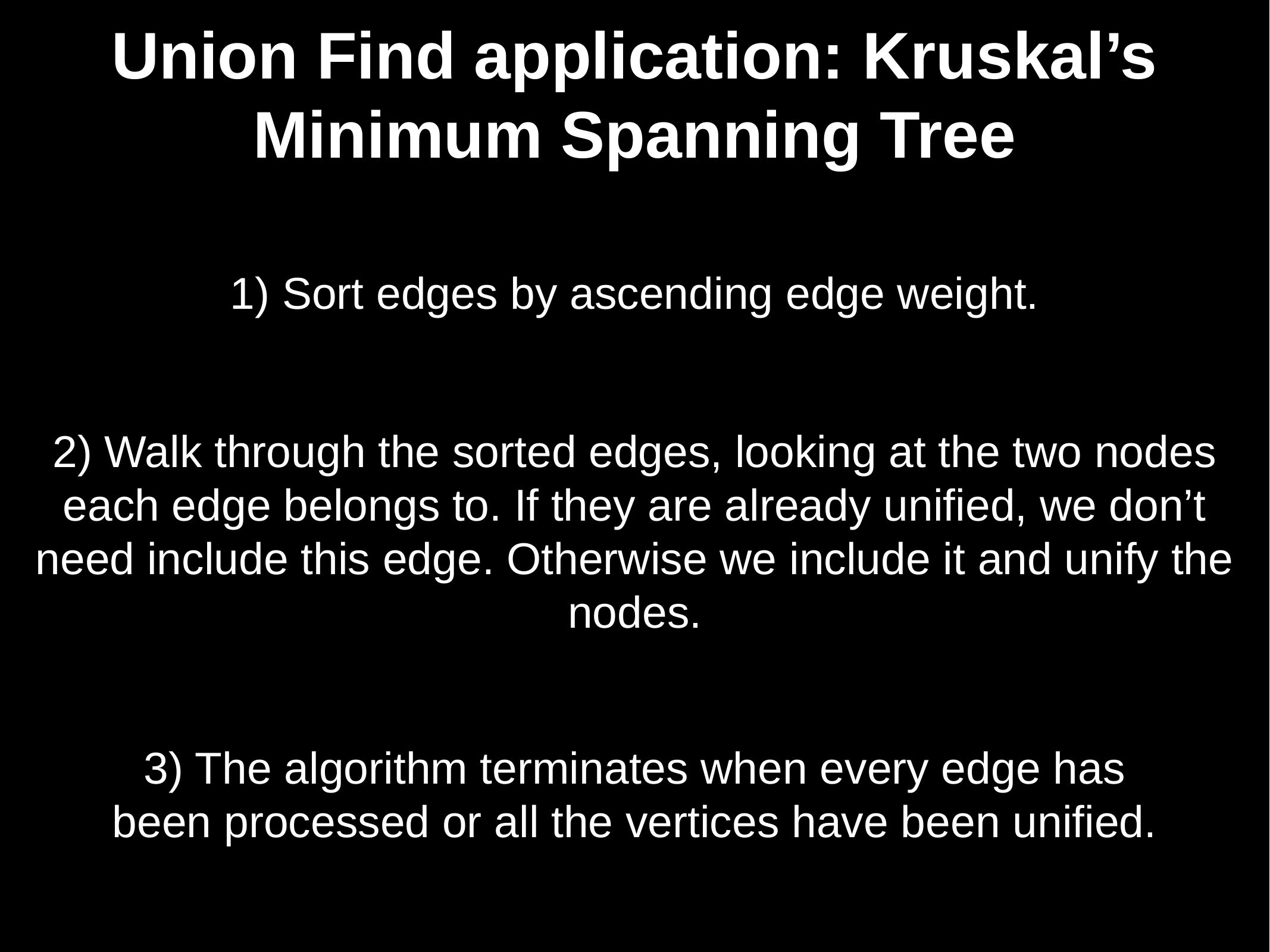

# Union Find application: Kruskal’s Minimum Spanning Tree
1) Sort edges by ascending edge weight.
2) Walk through the sorted edges, looking at the two nodes each edge belongs to. If they are already unified, we don’t need include this edge. Otherwise we include it and unify the nodes.
3) The algorithm terminates when every edge has been processed or all the vertices have been unified.